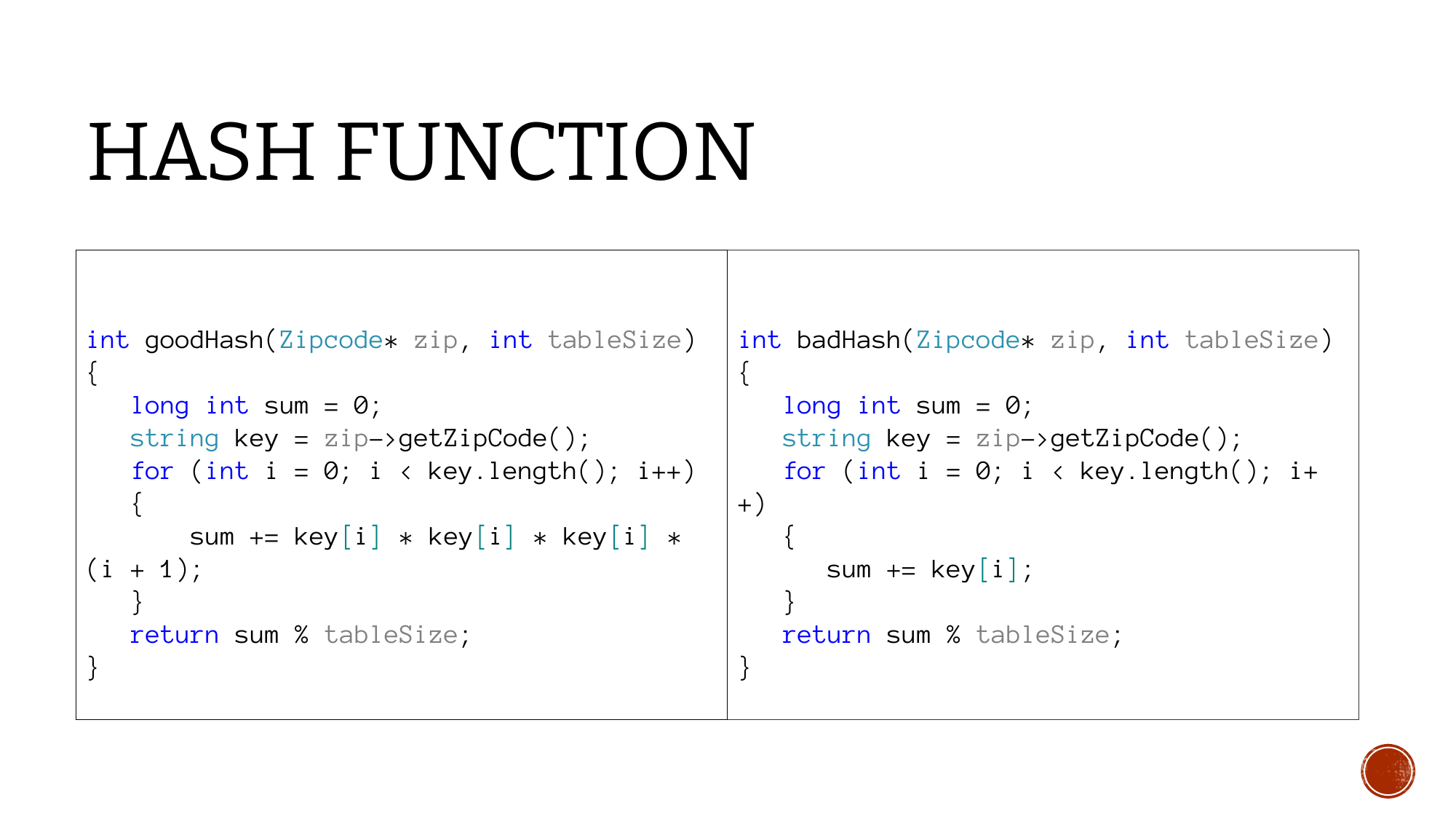

# Hash function

int goodHash(Zipcode* zip, int tableSize)
{
   long int sum = 0;
   string key = zip->getZipCode();
   for (int i = 0; i < key.length(); i++)
   {
       sum += key[i] * key[i] * key[i] * (i + 1);
   }
   return sum % tableSize;
}

int badHash(Zipcode* zip, int tableSize)
{
   long int sum = 0;
   string key = zip->getZipCode();
   for (int i = 0; i < key.length(); i++)
   {
      sum += key[i];
   }
   return sum % tableSize;
}